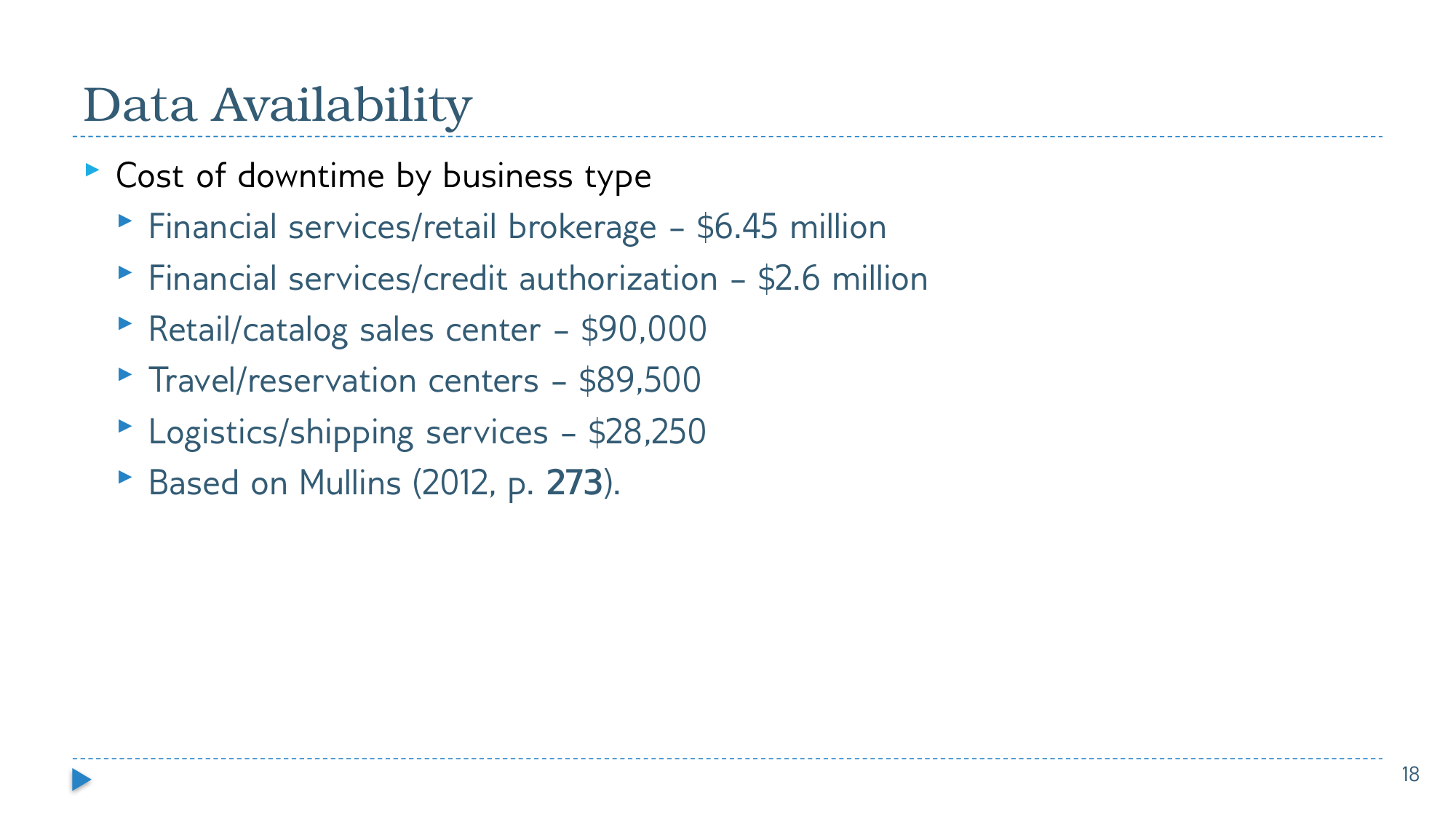

# Data Availability
Cost of downtime by business type
Financial services/retail brokerage – $6.45 million
Financial services/credit authorization – $2.6 million
Retail/catalog sales center – $90,000
Travel/reservation centers – $89,500
Logistics/shipping services – $28,250
Based on Mullins (2012, p. 273).
18